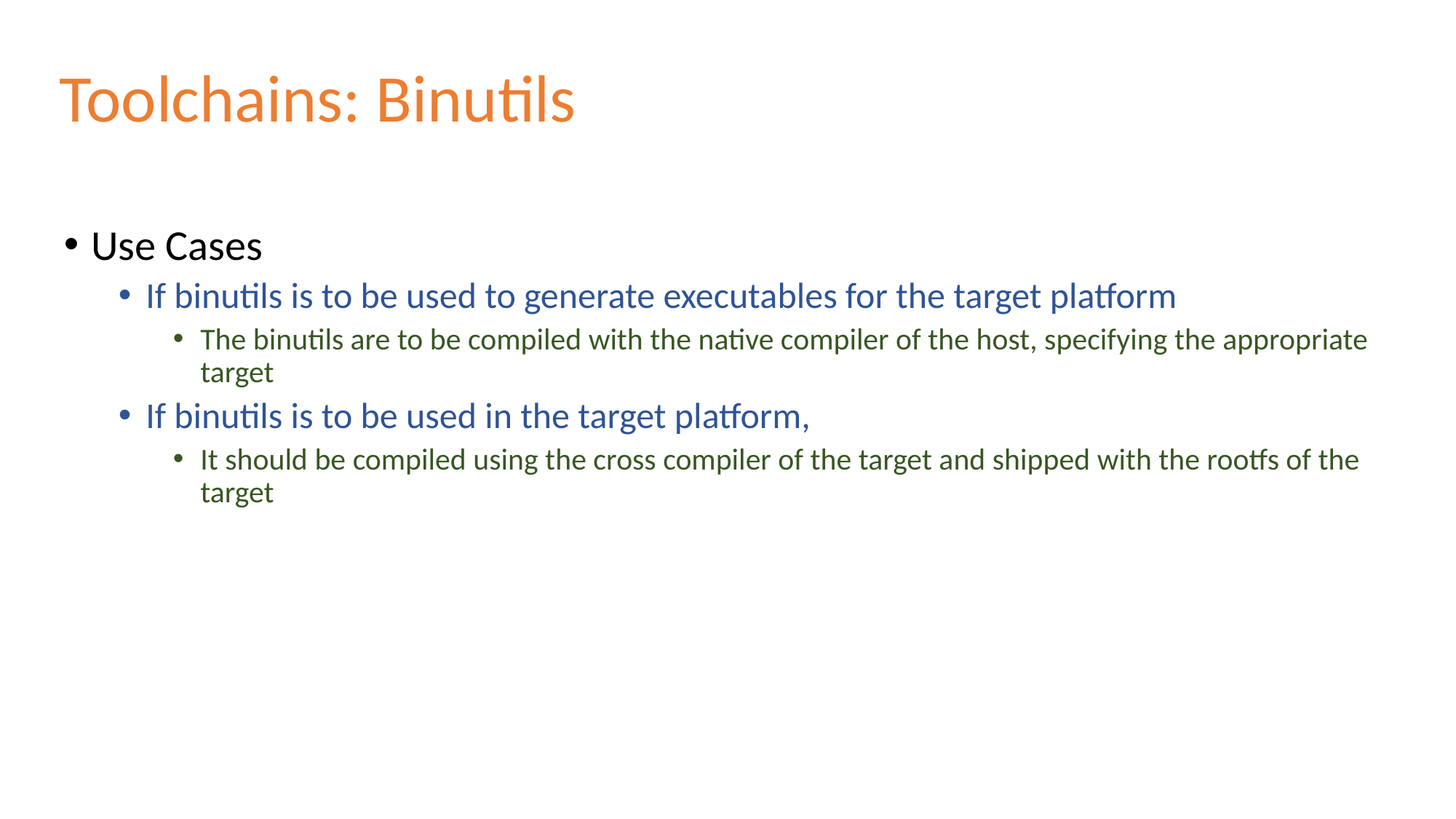

# Toolchains: Binutils
Use Cases
If binutils is to be used to generate executables for the target platform
The binutils are to be compiled with the native compiler of the host, specifying the appropriate target
If binutils is to be used in the target platform,
It should be compiled using the cross compiler of the target and shipped with the rootfs of the target